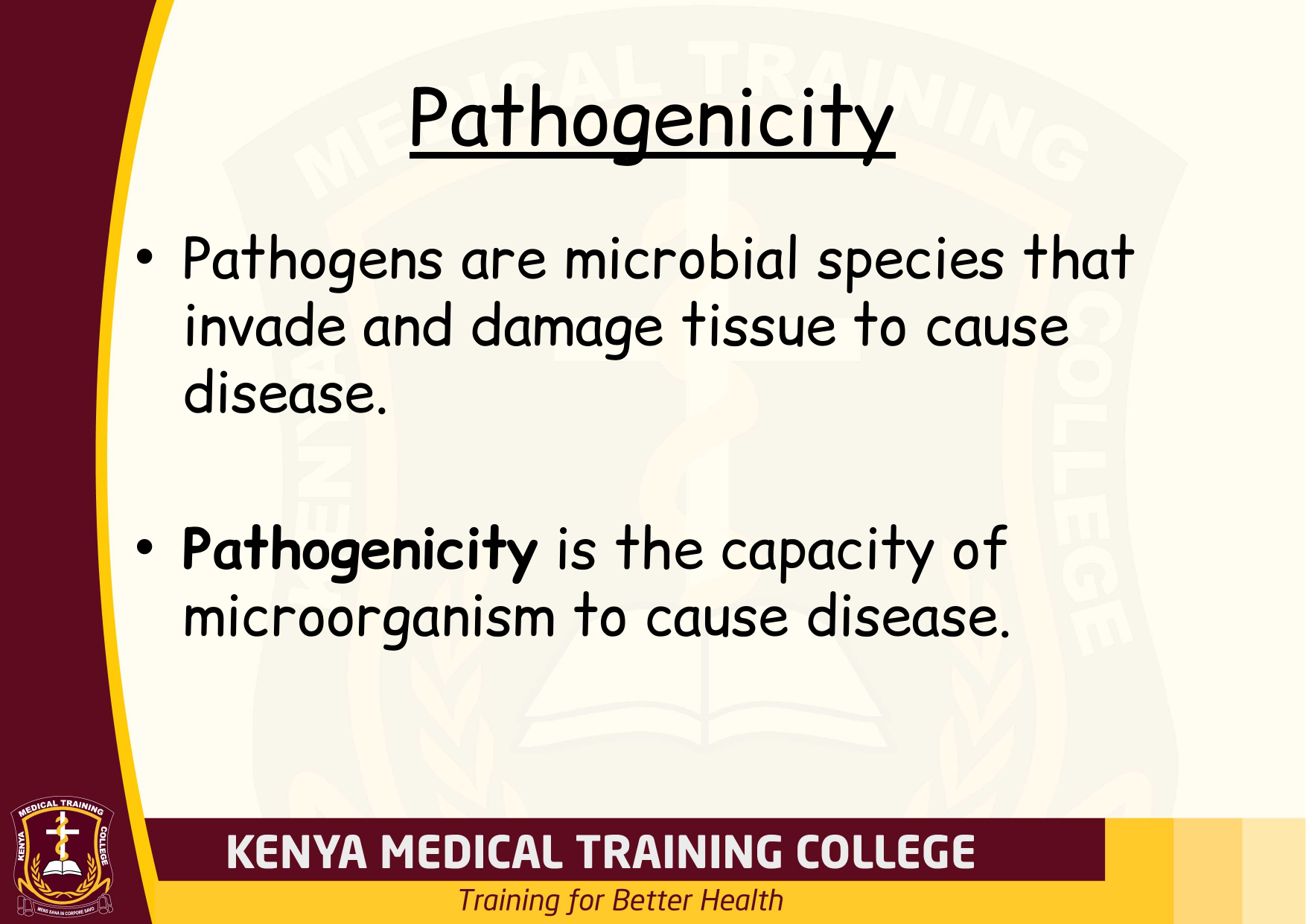

# Pathogenicity
Pathogens are microbial species that invade and damage tissue to cause disease.

Pathogenicity is the capacity of microorganism to cause disease.